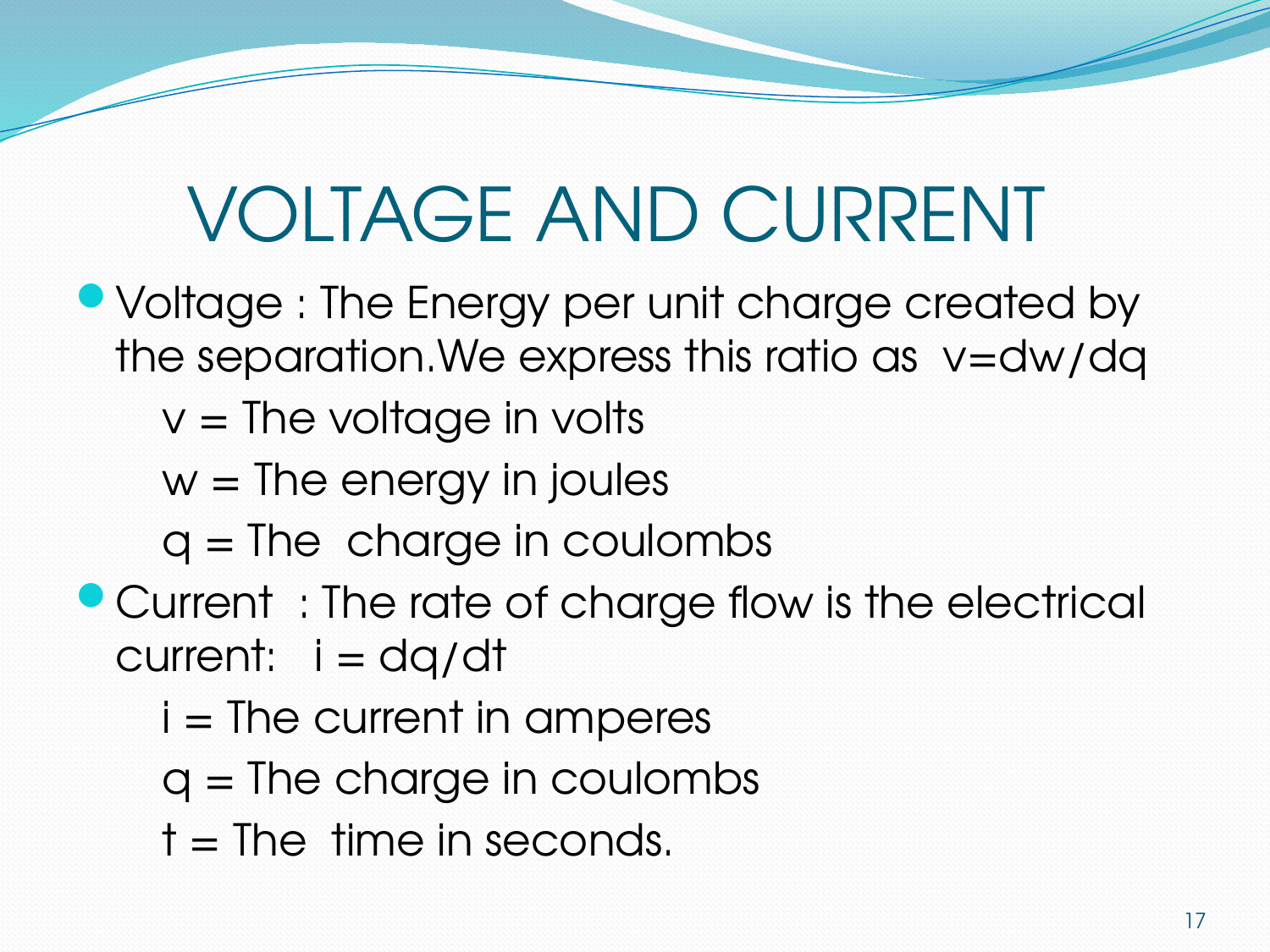

# VOLTAGE AND CURRENT
Voltage : The Energy per unit charge created by the separation.We express this ratio as  v=dw/dq
       v = The voltage in volts
       w = The energy in joules
       q = The  charge in coulombs
Current  : The rate of charge flow is the electrical current:   i = dq/dt
       i = The current in amperes
       q = The charge in coulombs
       t = The  time in seconds.

17